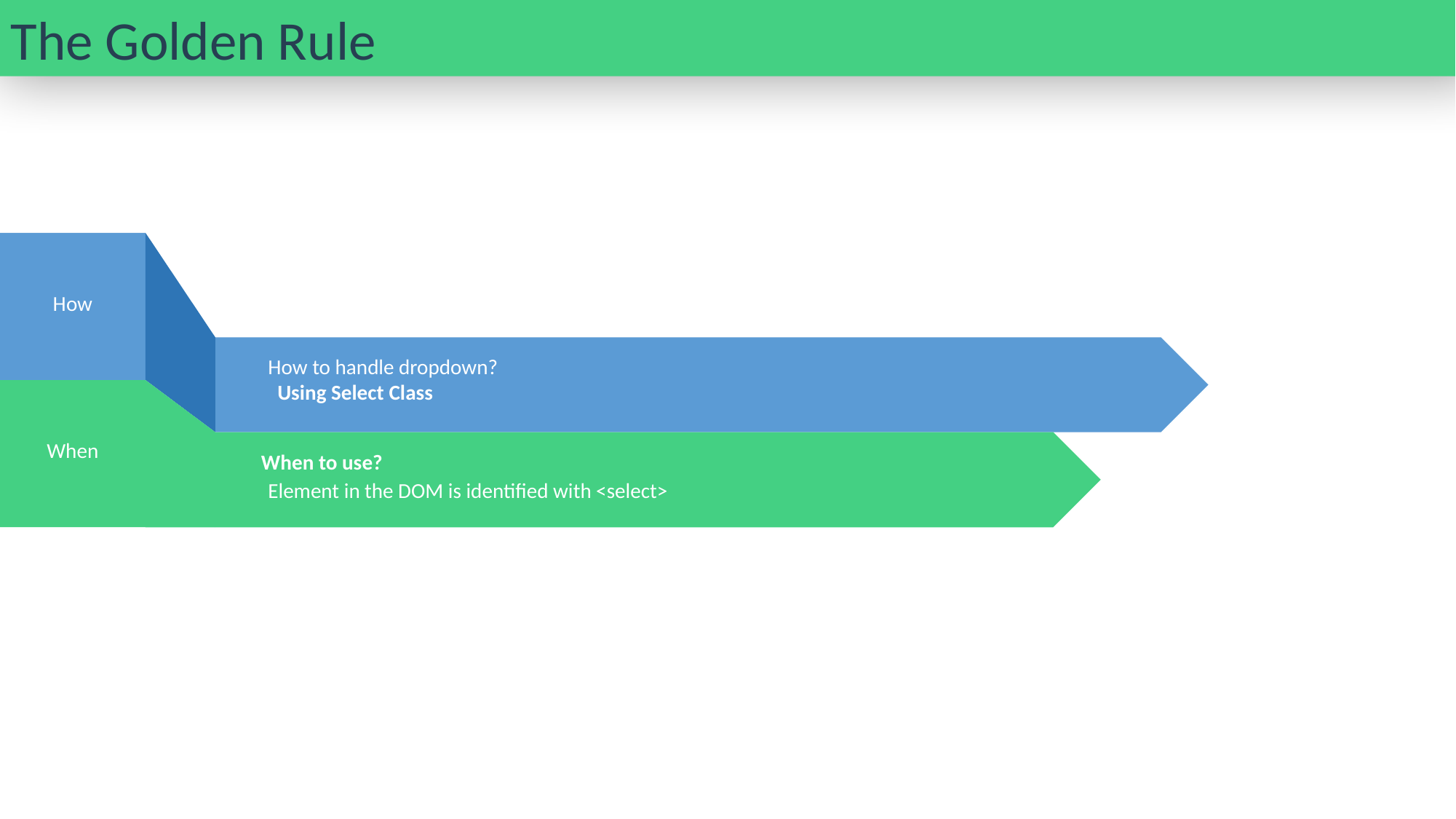

The Golden Rule

What
How

How to handle dropdown?
  Using Select Class

When
Why

When to use?
Selenium is an open source framework and encourages testers  to write a script one programming language and run(re-use) same test scripts on multiple browser platforms.
Element in the DOM is identified with <select>
How it is performed?

How
Why
Selenium automations done with the help of webdriver